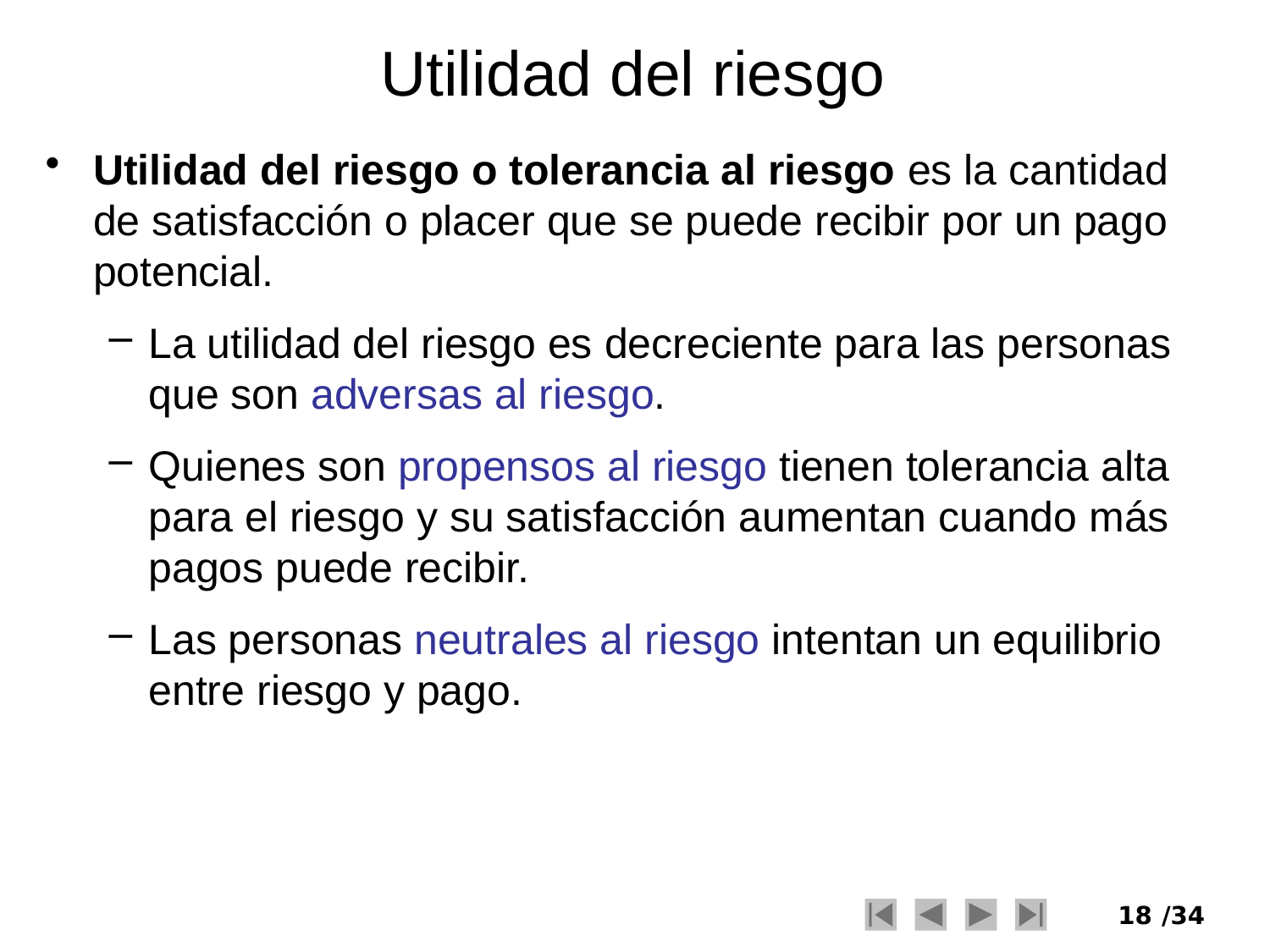

# Utilidad del riesgo
Utilidad del riesgo o tolerancia al riesgo es la cantidad de satisfacción o placer que se puede recibir por un pago potencial.
La utilidad del riesgo es decreciente para las personas que son adversas al riesgo.
Quienes son propensos al riesgo tienen tolerancia alta para el riesgo y su satisfacción aumentan cuando más pagos puede recibir.
Las personas neutrales al riesgo intentan un equilibrio entre riesgo y pago.